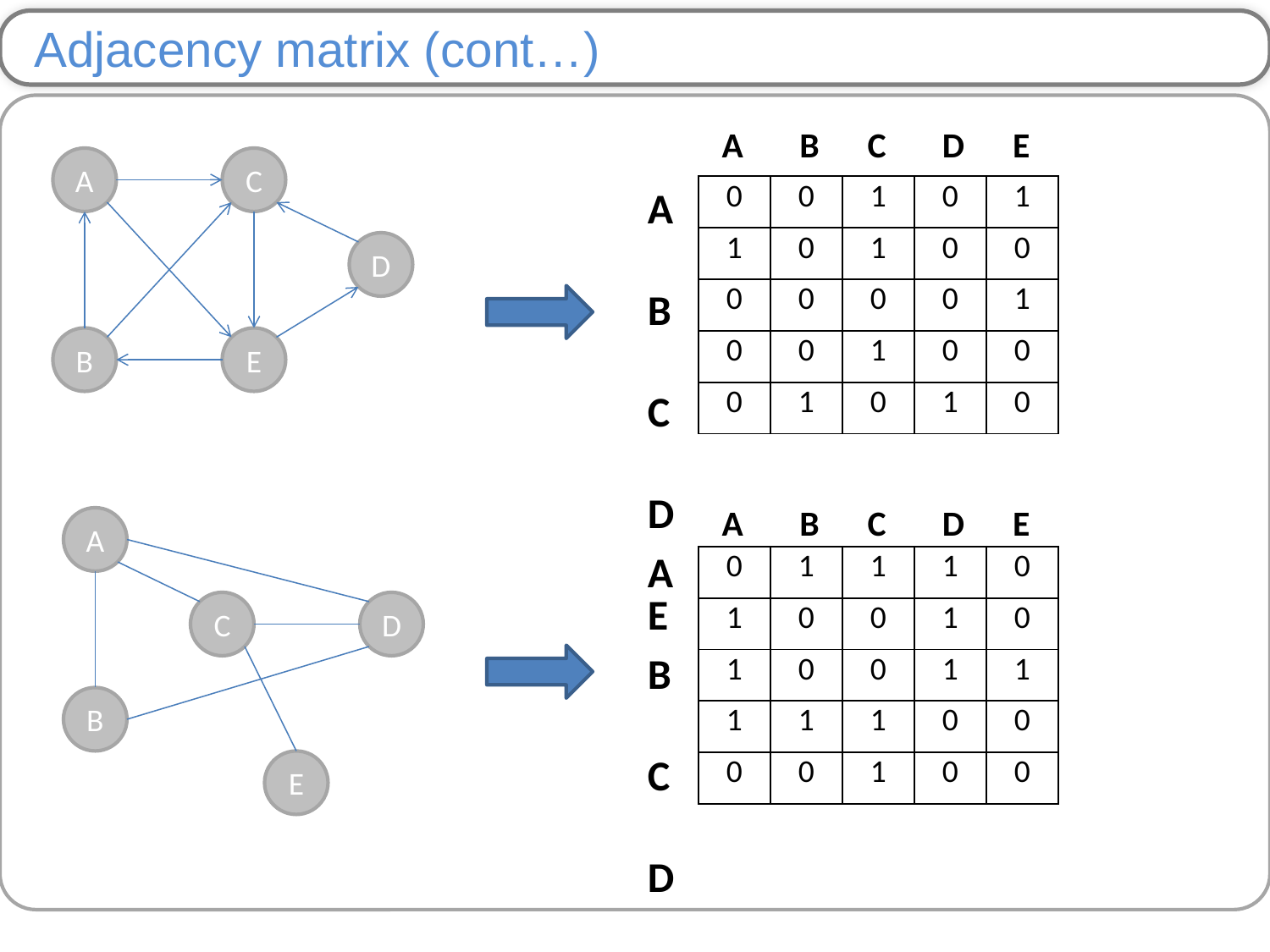

Adjacency matrix (cont…)

   A       B      C       D      E
A
C
D
B
E
A       B      C       D      E
| 0 | 0 | 1 | 0 | 1 |
| --- | --- | --- | --- | --- |
| 1 | 0 | 1 | 0 | 0 |
| 0 | 0 | 0 | 0 | 1 |
| 0 | 0 | 1 | 0 | 0 |
| 0 | 1 | 0 | 1 | 0 |

   A       B      C       D      E
A
C
D
B
A       B      C       D      E
| 0 | 1 | 1 | 1 | 0 |
| --- | --- | --- | --- | --- |
| 1 | 0 | 0 | 1 | 0 |
| 1 | 0 | 0 | 1 | 1 |
| 1 | 1 | 1 | 0 | 0 |
| 0 | 0 | 1 | 0 | 0 |

E